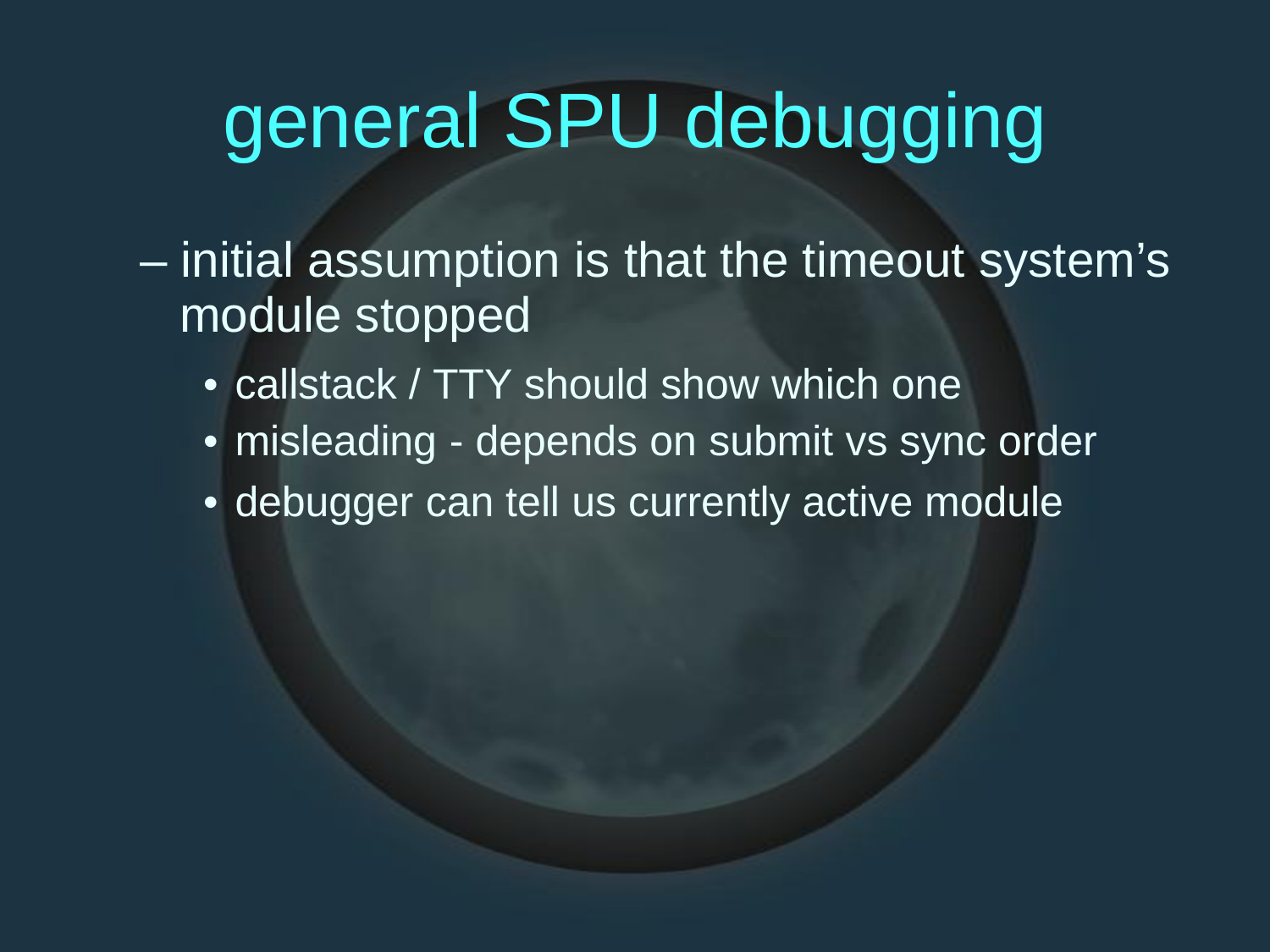

general
SPU
debugging
– initial assumption is that the timeout system’s
module stopped
•
•
•
callstack / TTY should show which one
misleading - depends on submit vs sync order
debugger can tell us currently active module